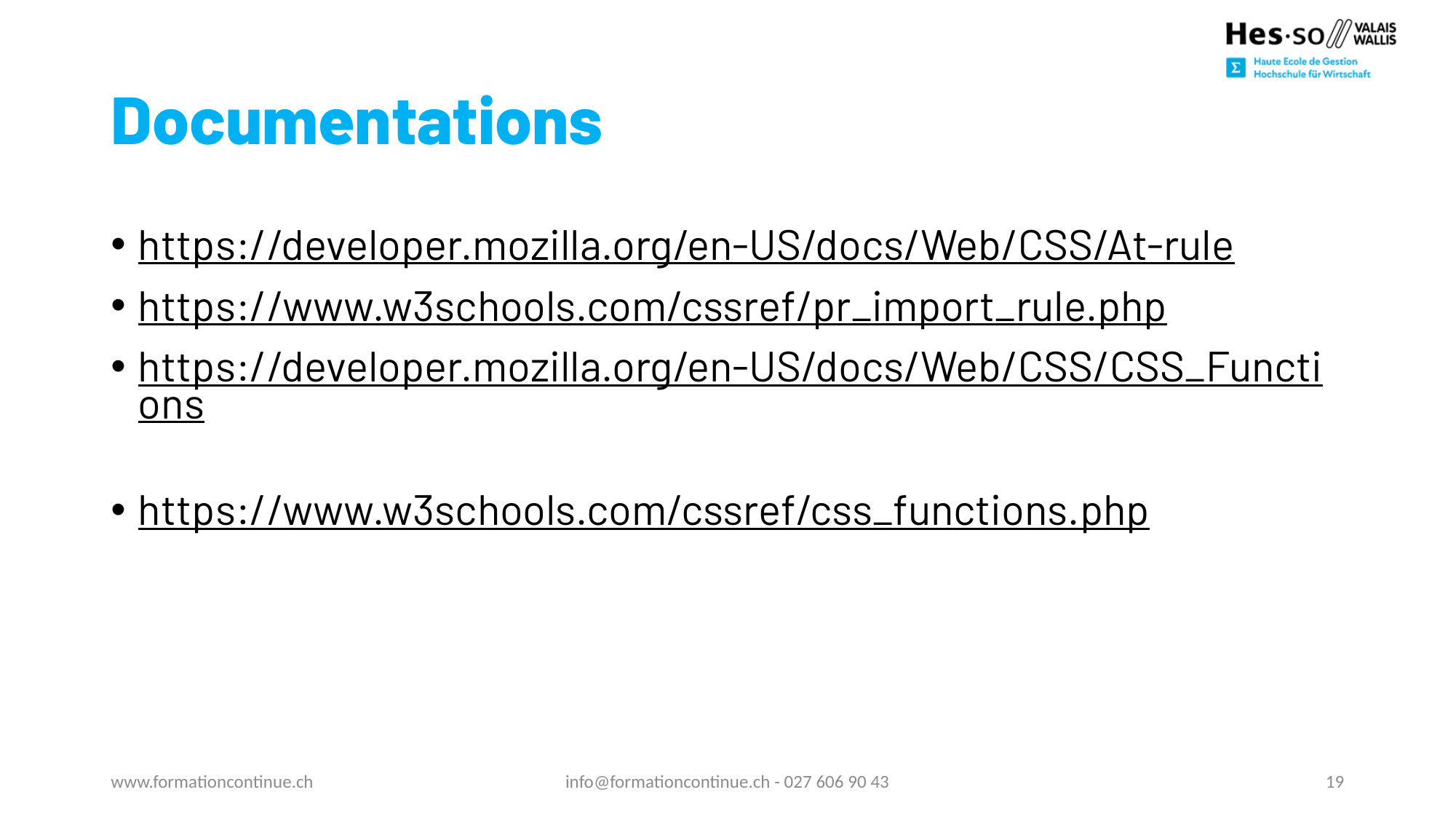

# Documentations
https://developer.mozilla.org/en-US/docs/Web/CSS/At-rule
https://www.w3schools.com/cssref/pr_import_rule.php
https://developer.mozilla.org/en-US/docs/Web/CSS/CSS_Functions
https://www.w3schools.com/cssref/css_functions.php
www.formationcontinue.ch
info@formationcontinue.ch - 027 606 90 43
19